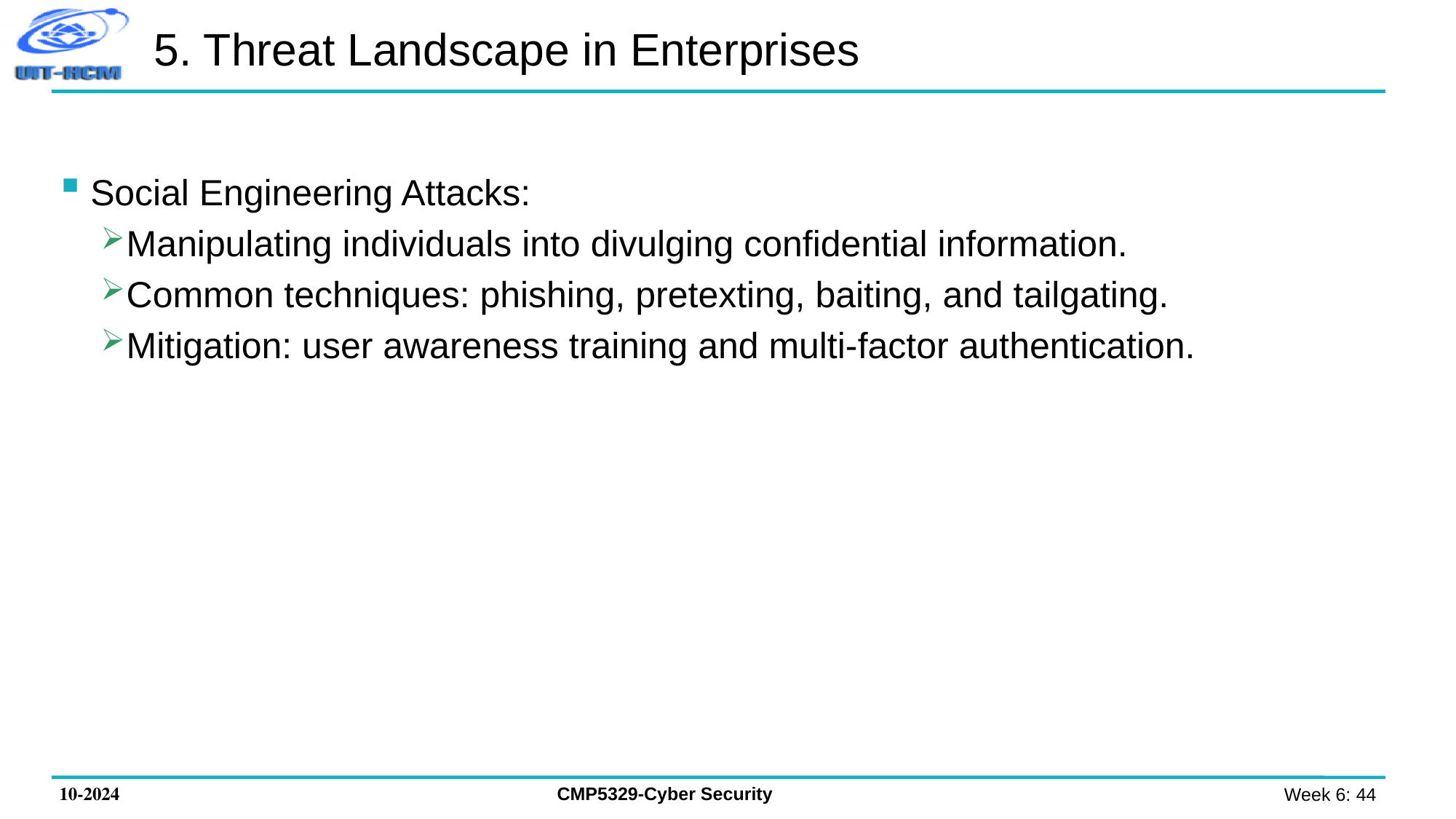

# 5. Threat Landscape in Enterprises

Social Engineering Attacks:
Manipulating individuals into divulging confidential information.
Common techniques: phishing, pretexting, baiting, and tailgating.
Mitigation: user awareness training and multi-factor authentication.